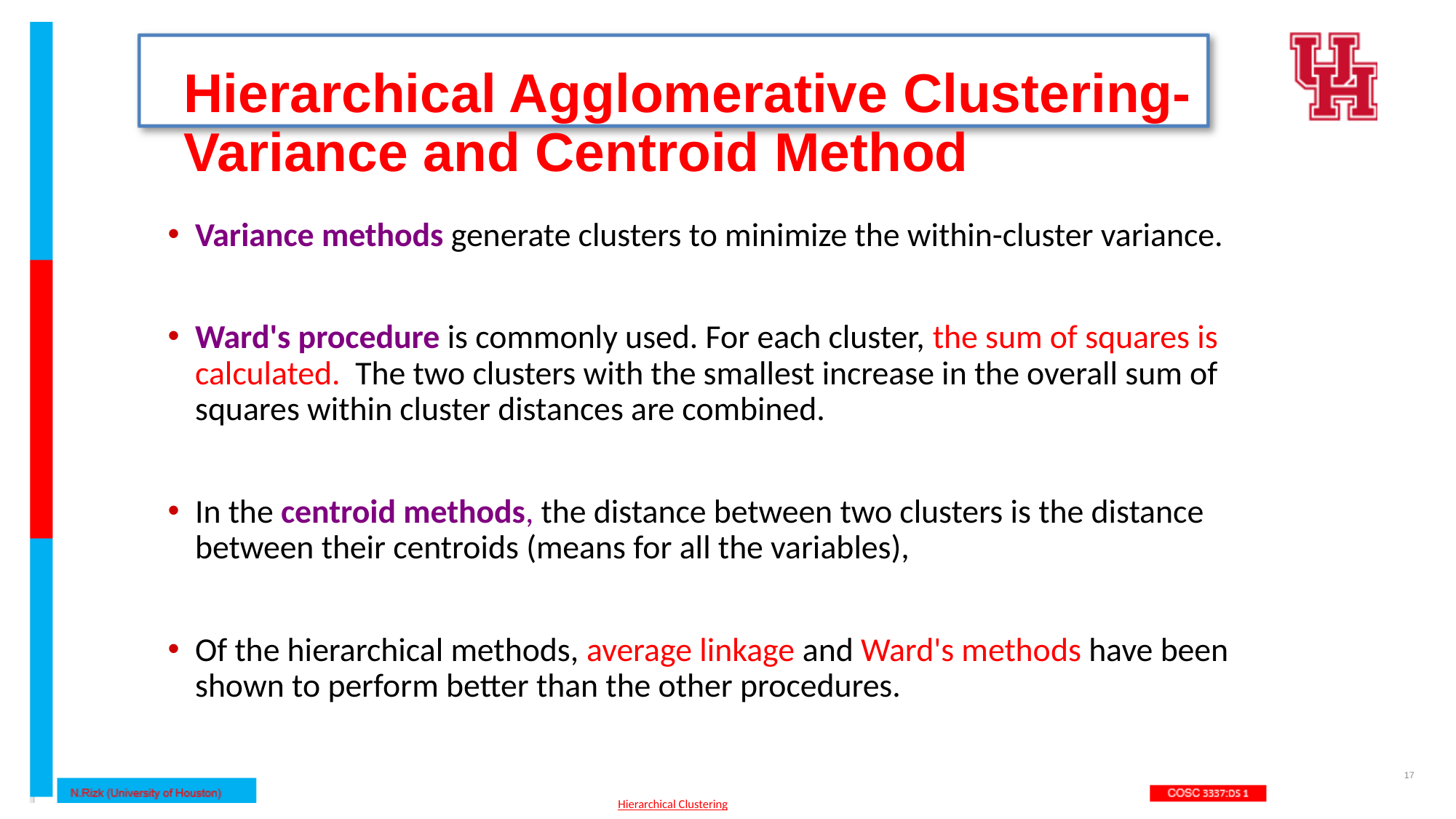

# Hierarchical Agglomerative Clustering-Variance and Centroid Method
Variance methods generate clusters to minimize the within-cluster variance.

Ward's procedure is commonly used. For each cluster, the sum of squares is calculated.  The two clusters with the smallest increase in the overall sum of squares within cluster distances are combined.

In the centroid methods, the distance between two clusters is the distance between their centroids (means for all the variables),

Of the hierarchical methods, average linkage and Ward's methods have been shown to perform better than the other procedures.
17
Hierarchical Clustering